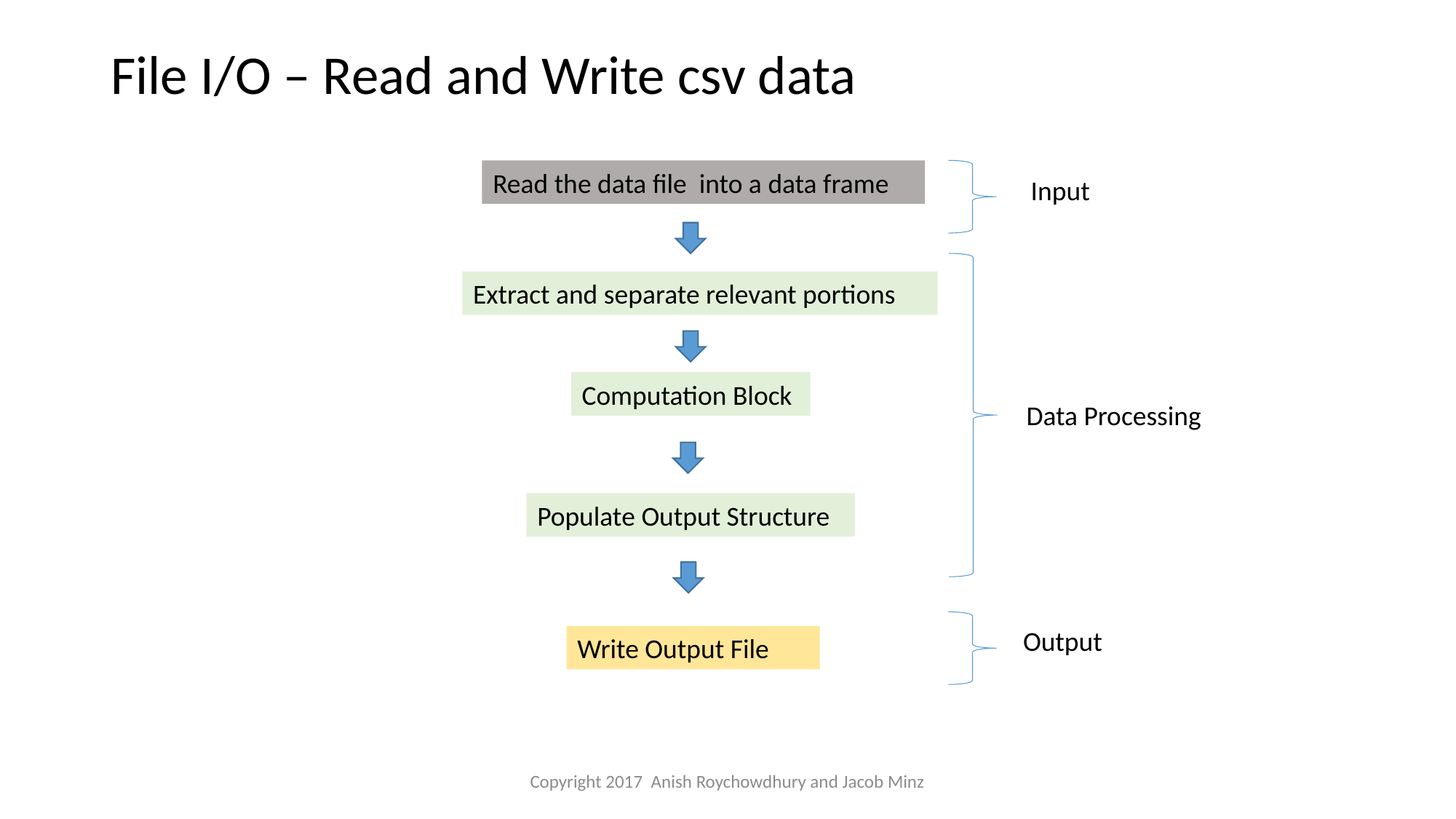

# File I/O – Read and Write csv data
Read the data file  into a data frame

Input

Extract and separate relevant portions

Computation Block
Data Processing

Populate Output Structure

Output
Write Output File
Copyright 2017  Anish Roychowdhury and Jacob Minz